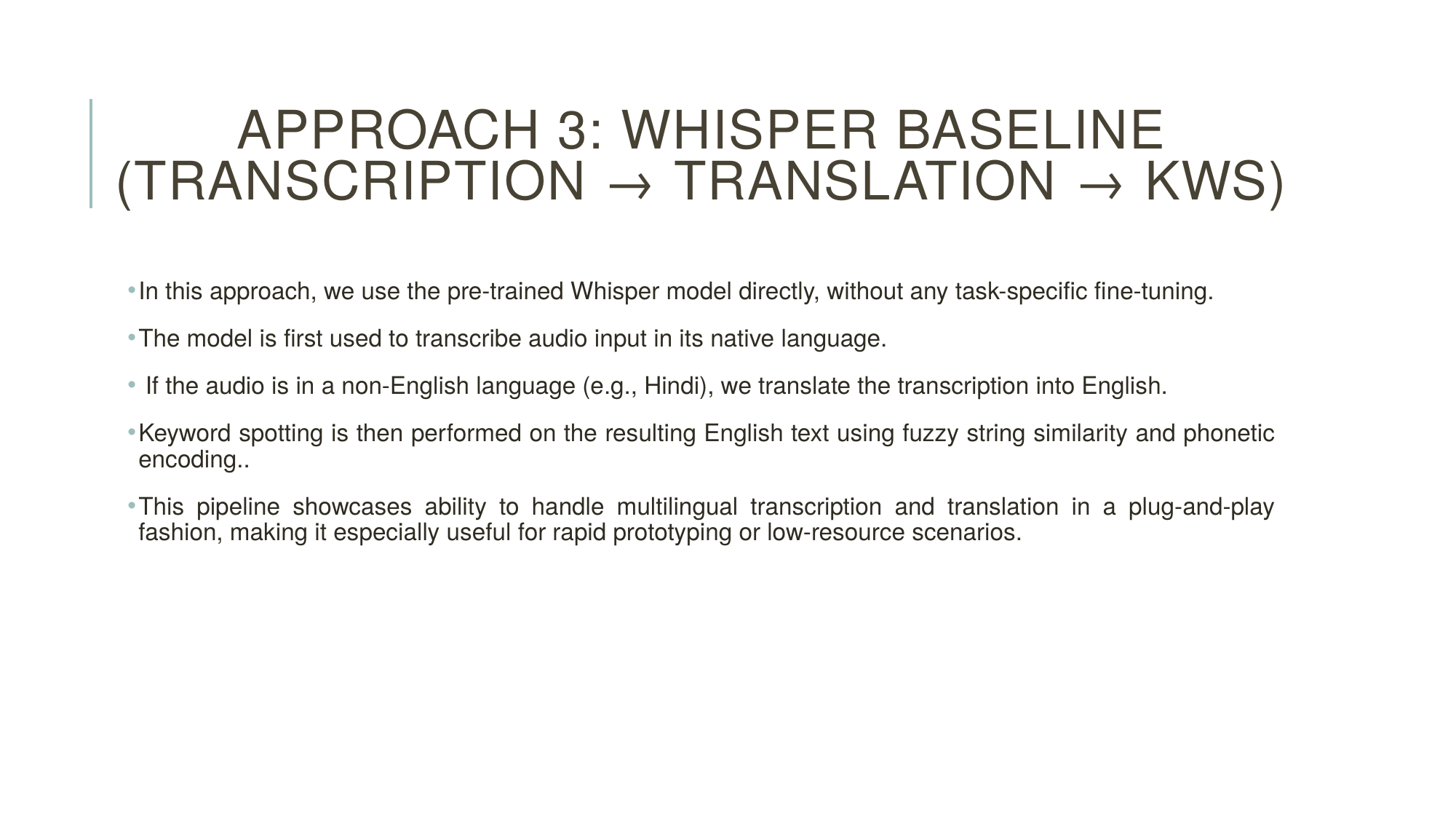

# Approach 3: Whisper Baseline (Transcription → Translation → KWS)
In this approach, we use the pre-trained Whisper model directly, without any task-specific fine-tuning.
The model is first used to transcribe audio input in its native language.
 If the audio is in a non-English language (e.g., Hindi), we translate the transcription into English.
Keyword spotting is then performed on the resulting English text using fuzzy string similarity and phonetic encoding..
This pipeline showcases ability to handle multilingual transcription and translation in a plug-and-play fashion, making it especially useful for rapid prototyping or low-resource scenarios.